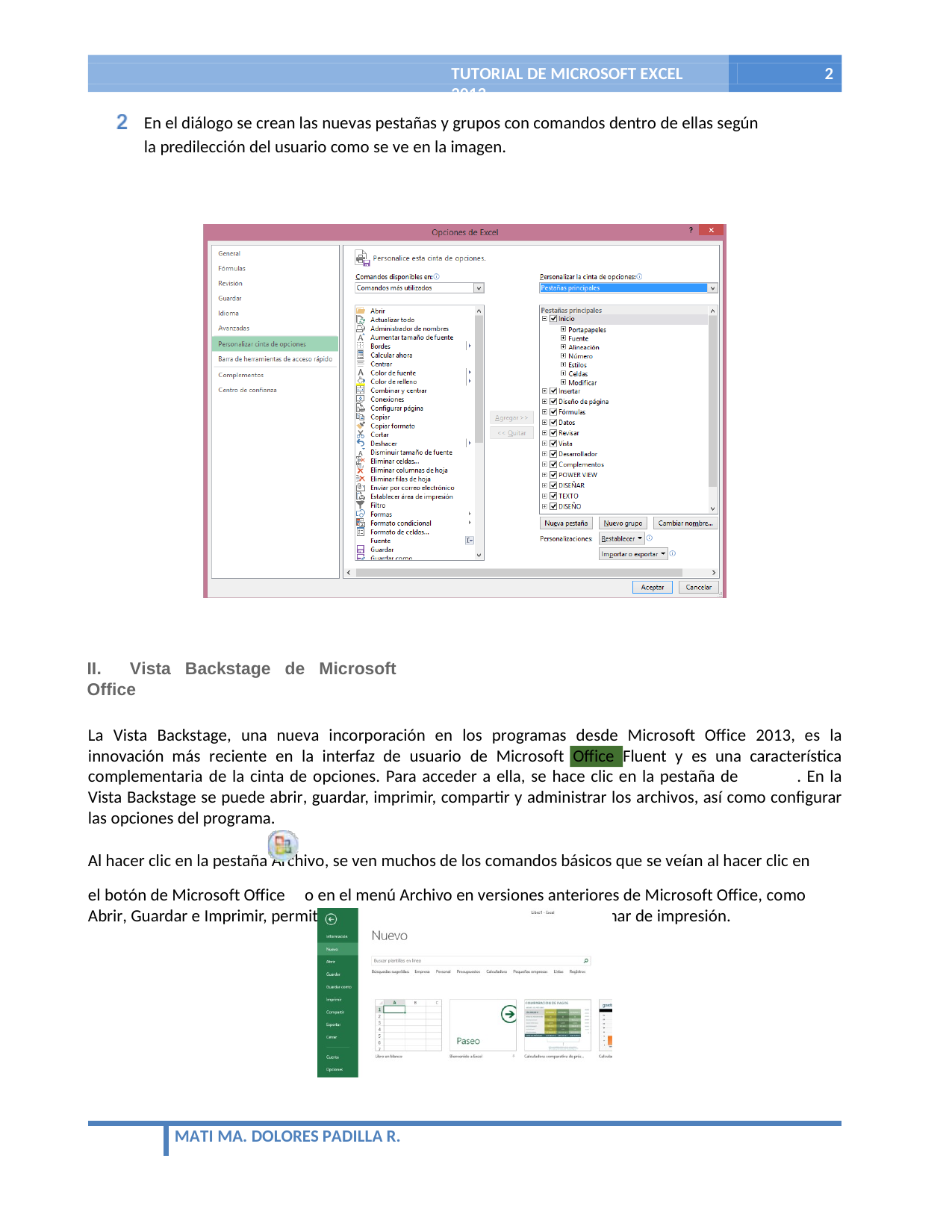

TUTORIAL DE MICROSOFT EXCEL 2013
2

En el diálogo se crean las nuevas pestañas y grupos con comandos dentro de ellas según la predilección del usuario como se ve en la imagen.

II.  Vista Backstage de Microsoft Office

La Vista Backstage, una nueva incorporación en los programas desde Microsoft Office 2013, es la innovación más reciente en la interfaz de usuario de Microsoft Office Fluent y es una característica complementaria de la cinta de opciones. Para acceder a ella, se hace clic en la pestaña de Archivo. En la Vista Backstage se puede abrir, guardar, imprimir, compartir y administrar los archivos, así como configurar las opciones del programa.
Al hacer clic en la pestaña Archivo, se ven muchos de los comandos básicos que se veían al hacer clic en el botón de Microsoft Office	o en el menú Archivo en versiones anteriores de Microsoft Office, como
Abrir, Guardar e Imprimir, permitiendo en éste último tener la vista preliminar de impresión.

MATI MA. DOLORES PADILLA R.